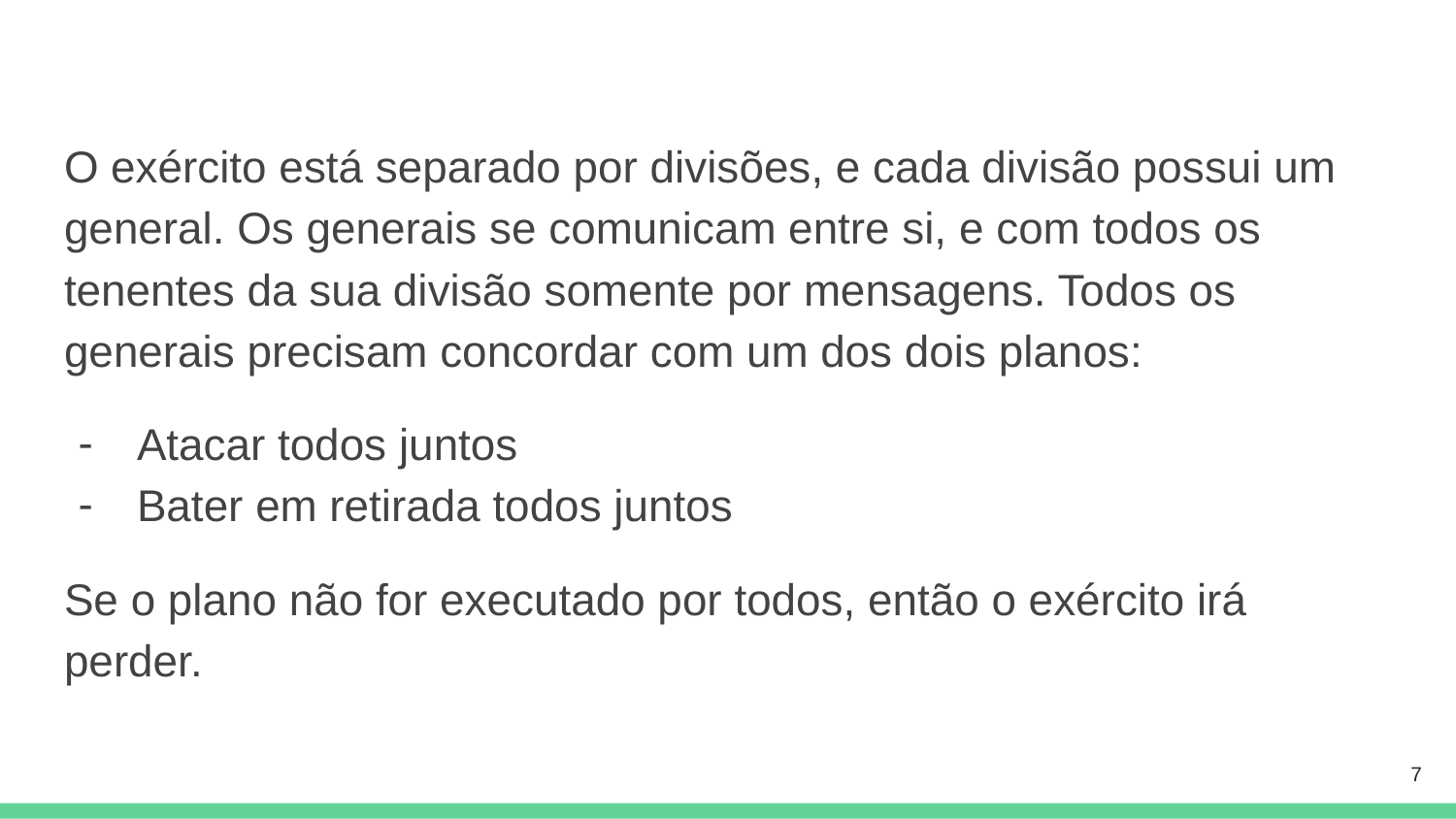

O exército está separado por divisões, e cada divisão possui um general. Os generais se comunicam entre si, e com todos os tenentes da sua divisão somente por mensagens. Todos os generais precisam concordar com um dos dois planos:
Atacar todos juntos
Bater em retirada todos juntos
Se o plano não for executado por todos, então o exército irá perder.

7